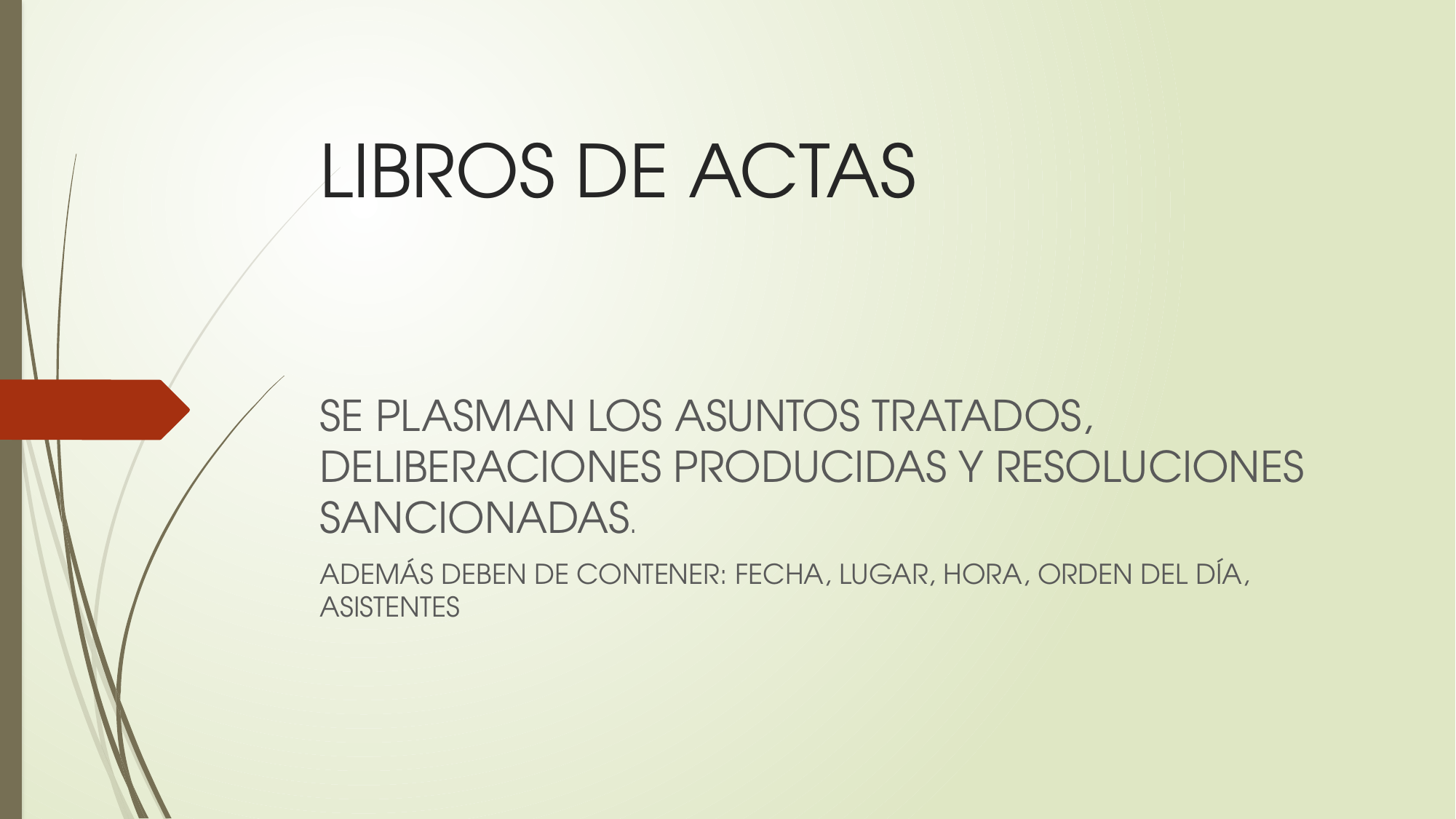

# LIBROS DE ACTAS
SE PLASMAN LOS ASUNTOS TRATADOS, DELIBERACIONES PRODUCIDAS Y RESOLUCIONES SANCIONADAS.
ADEMÁS DEBEN DE CONTENER: FECHA, LUGAR, HORA, ORDEN DEL DÍA, ASISTENTES